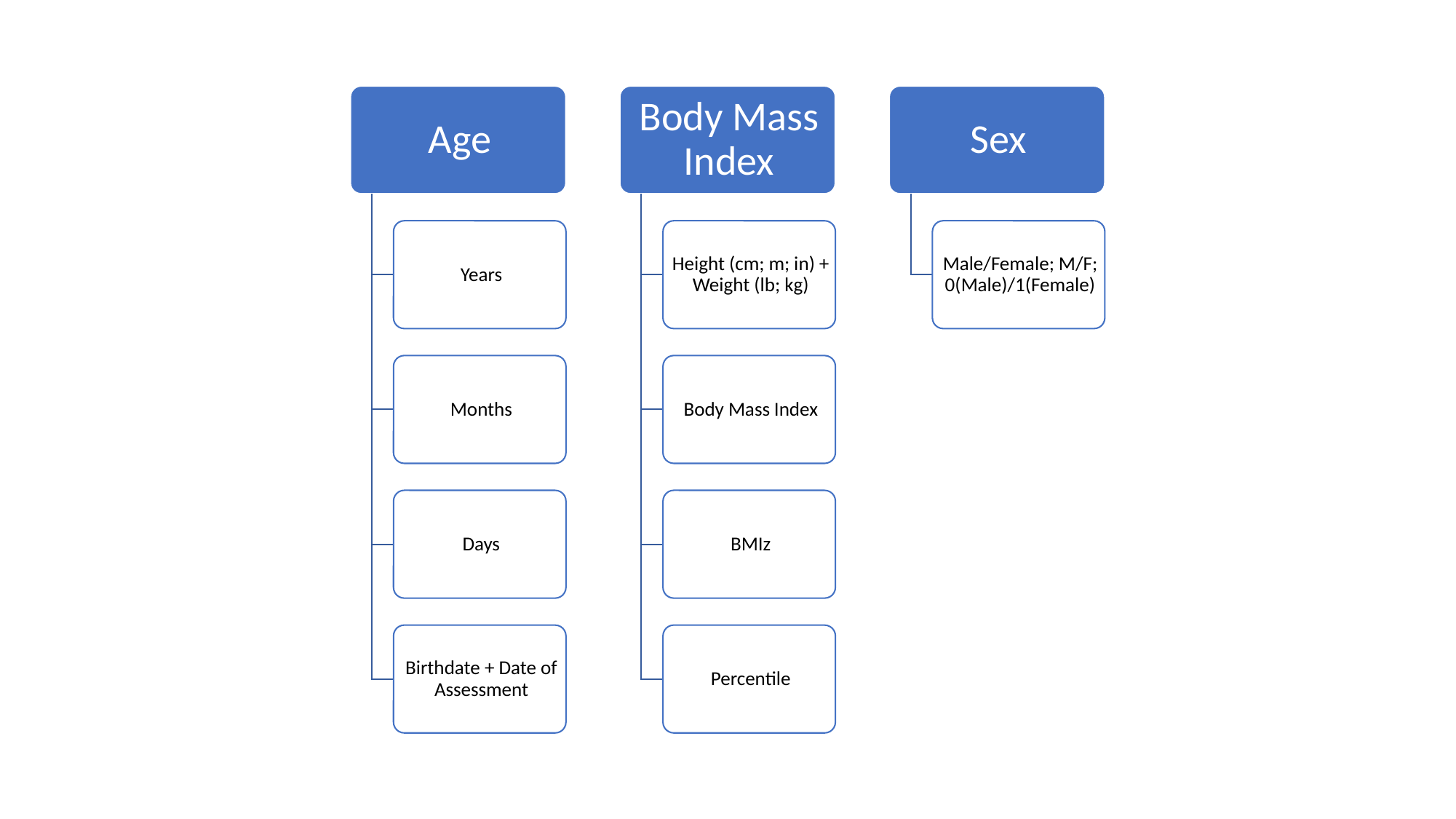

Age
Years
Months
Days
Birthdate + Date of Assessment
Body Mass Index
Height (cm; m; in) + Weight (lb; kg)
Body Mass Index
BMIz
Percentile
Sex
Male/Female; M/F; 0(Male)/1(Female)